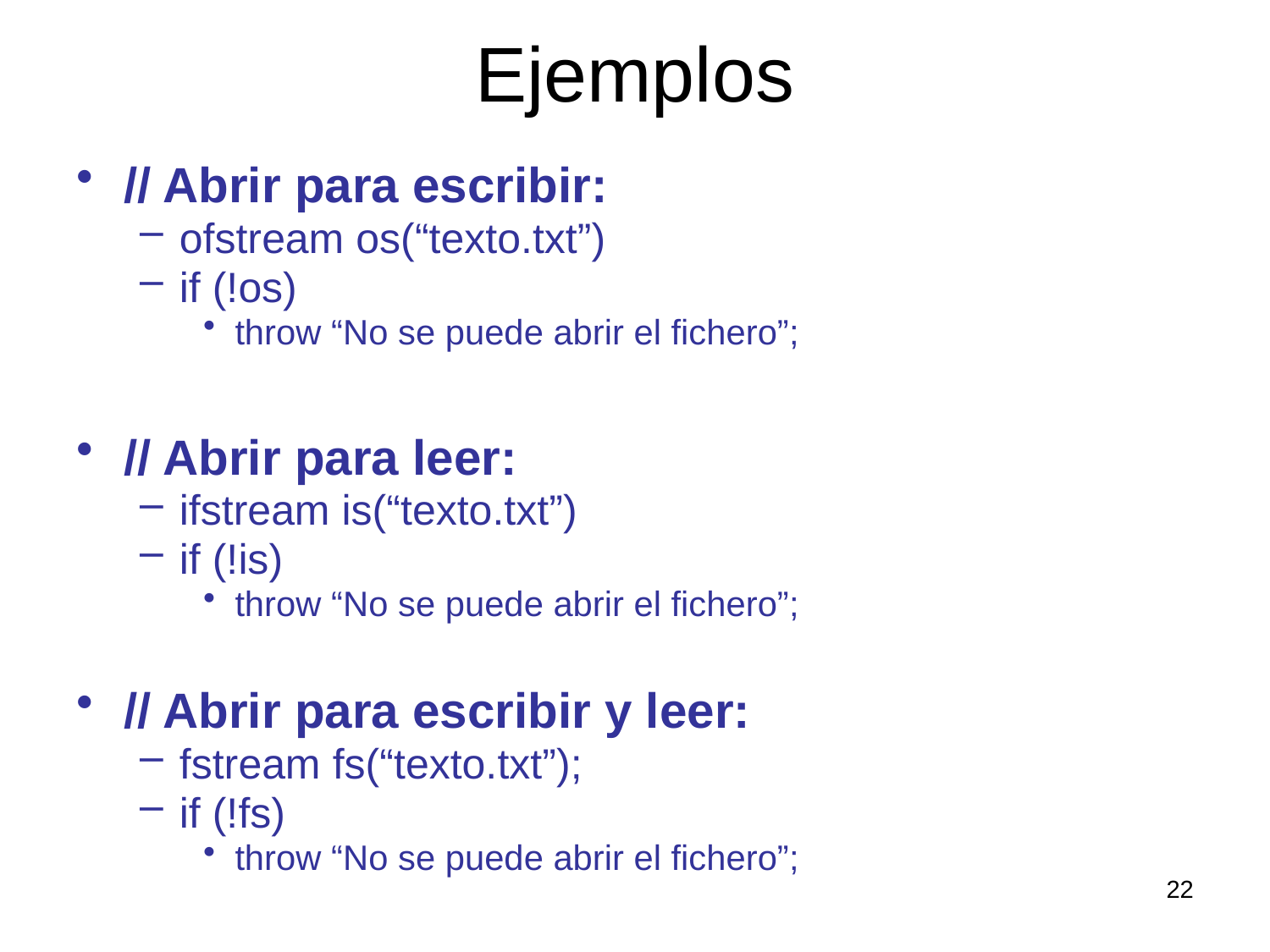

# Ejemplos
// Abrir para escribir:
ofstream os(“texto.txt”)
if (!os)
throw “No se puede abrir el fichero”;

// Abrir para leer:
ifstream is(“texto.txt”)
if (!is)
throw “No se puede abrir el fichero”;

// Abrir para escribir y leer:
fstream fs(“texto.txt”);
if (!fs)
throw “No se puede abrir el fichero”;
22